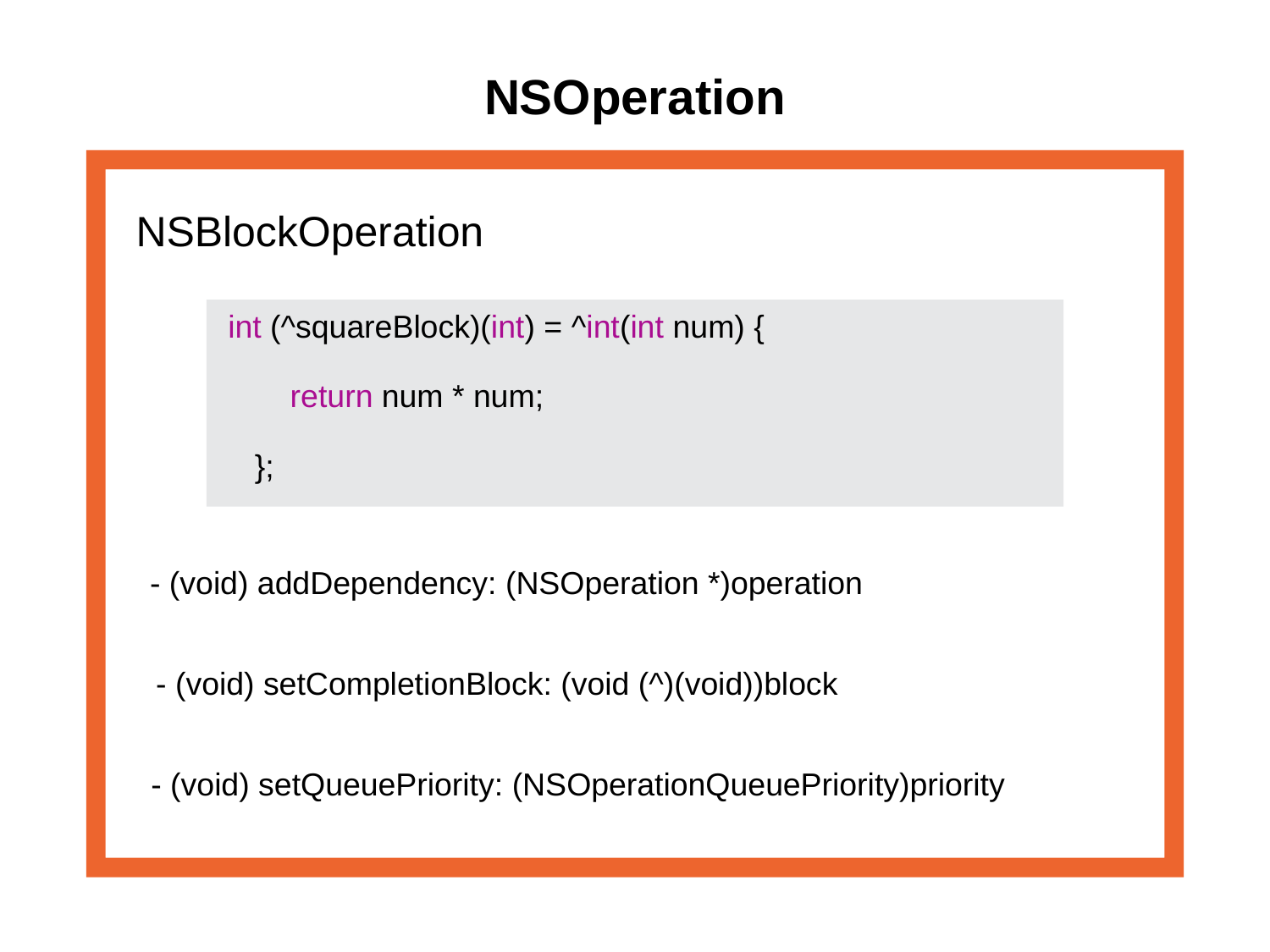

# NSOperation

NSBlockOperation
 int (^squareBlock)(int) = ^int(int num) {
        return num * num;
    };
- (void) addDependency: (NSOperation *)operation
- (void) setCompletionBlock: (void (^)(void))block
- (void) setQueuePriority: (NSOperationQueuePriority)priority